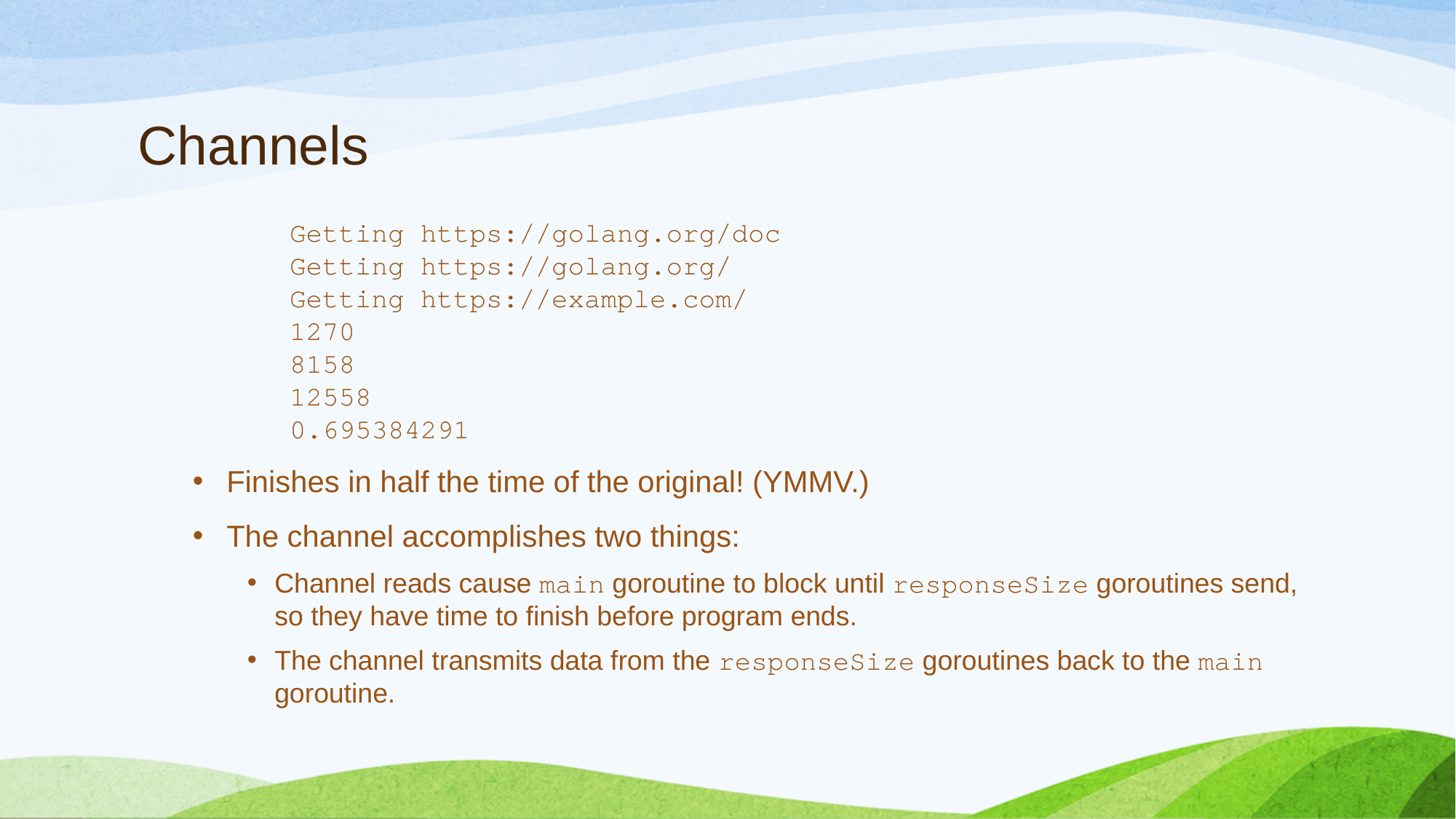

# Channels
Getting https://golang.org/doc
Getting https://golang.org/
Getting https://example.com/
1270
8158
12558
0.695384291
Finishes in half the time of the original! (YMMV.)
The channel accomplishes two things:
Channel reads cause main goroutine to block until responseSize goroutines send, so they have time to finish before program ends.
The channel transmits data from the responseSize goroutines back to the main goroutine.